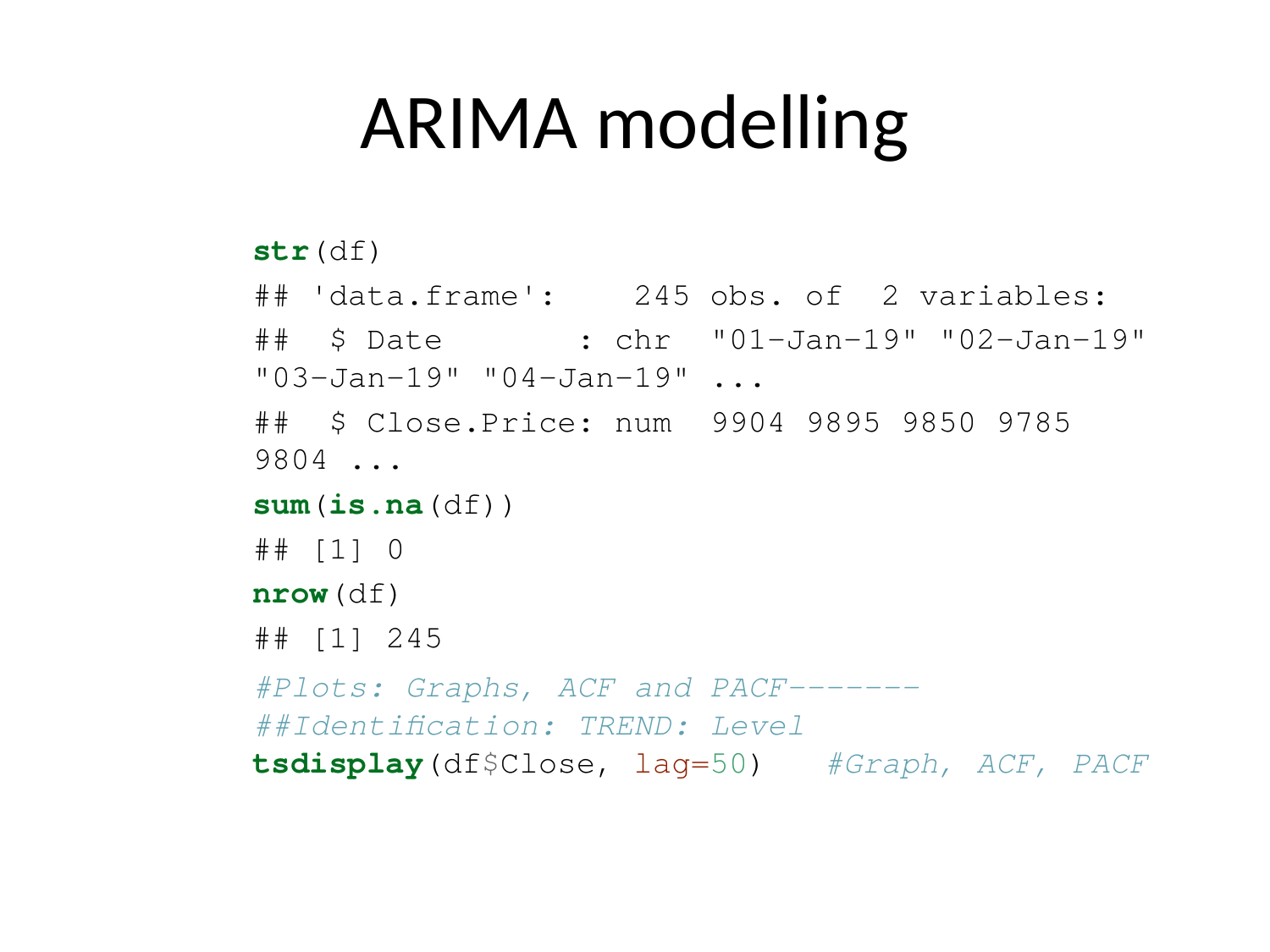

# ARIMA modelling
str(df)
## 'data.frame':    245 obs. of  2 variables:
##  $ Date       : chr  "01-Jan-19" "02-Jan-19" "03-Jan-19" "04-Jan-19" ...
##  $ Close.Price: num  9904 9895 9850 9785 9804 ...
sum(is.na(df))
## [1] 0
nrow(df)
## [1] 245
#Plots: Graphs, ACF and PACF-------
##Identification: TREND: Level
tsdisplay(df$Close, lag=50)   #Graph, ACF, PACF